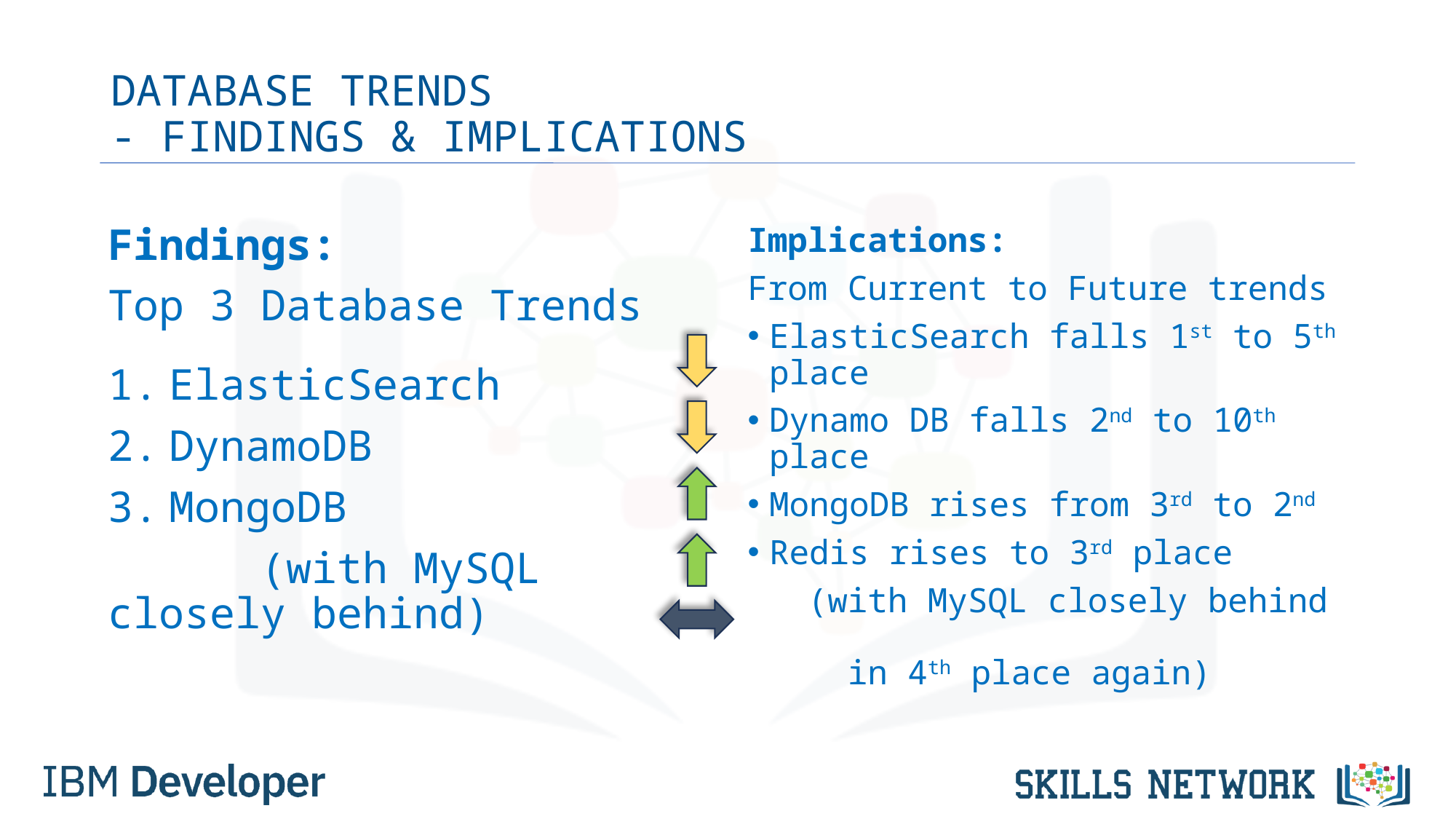

# DATABASE TRENDS - FINDINGS & IMPLICATIONS
Findings:
Top 3 Database Trends

ElasticSearch
DynamoDB
MongoDB
      (with MySQL closely behind)
Implications:
From Current to Future trends
ElasticSearch falls 1st to 5th place
Dynamo DB falls 2nd to 10th place
MongoDB rises from 3rd to 2nd
Redis rises to 3rd place
   (with MySQL closely behind
     in 4th place again)